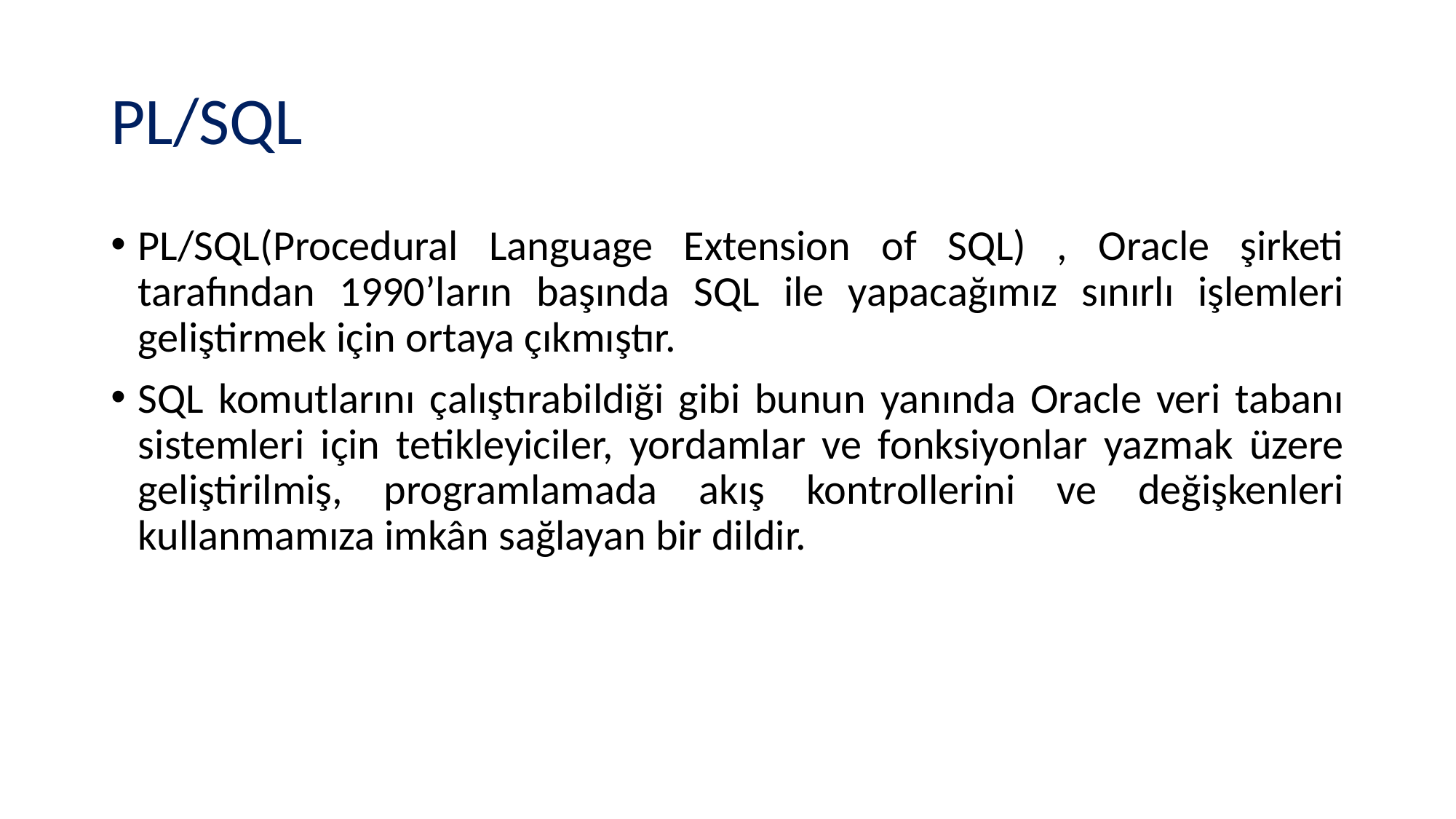

# PL/SQL
PL/SQL(Procedural Language Extension of SQL) , Oracle şirketi tarafından 1990’ların başında SQL ile yapacağımız sınırlı işlemleri geliştirmek için ortaya çıkmıştır.
SQL komutlarını çalıştırabildiği gibi bunun yanında Oracle veri tabanı sistemleri için tetikleyiciler, yordamlar ve fonksiyonlar yazmak üzere geliştirilmiş, programlamada akış kontrollerini ve değişkenleri kullanmamıza imkân sağlayan bir dildir.